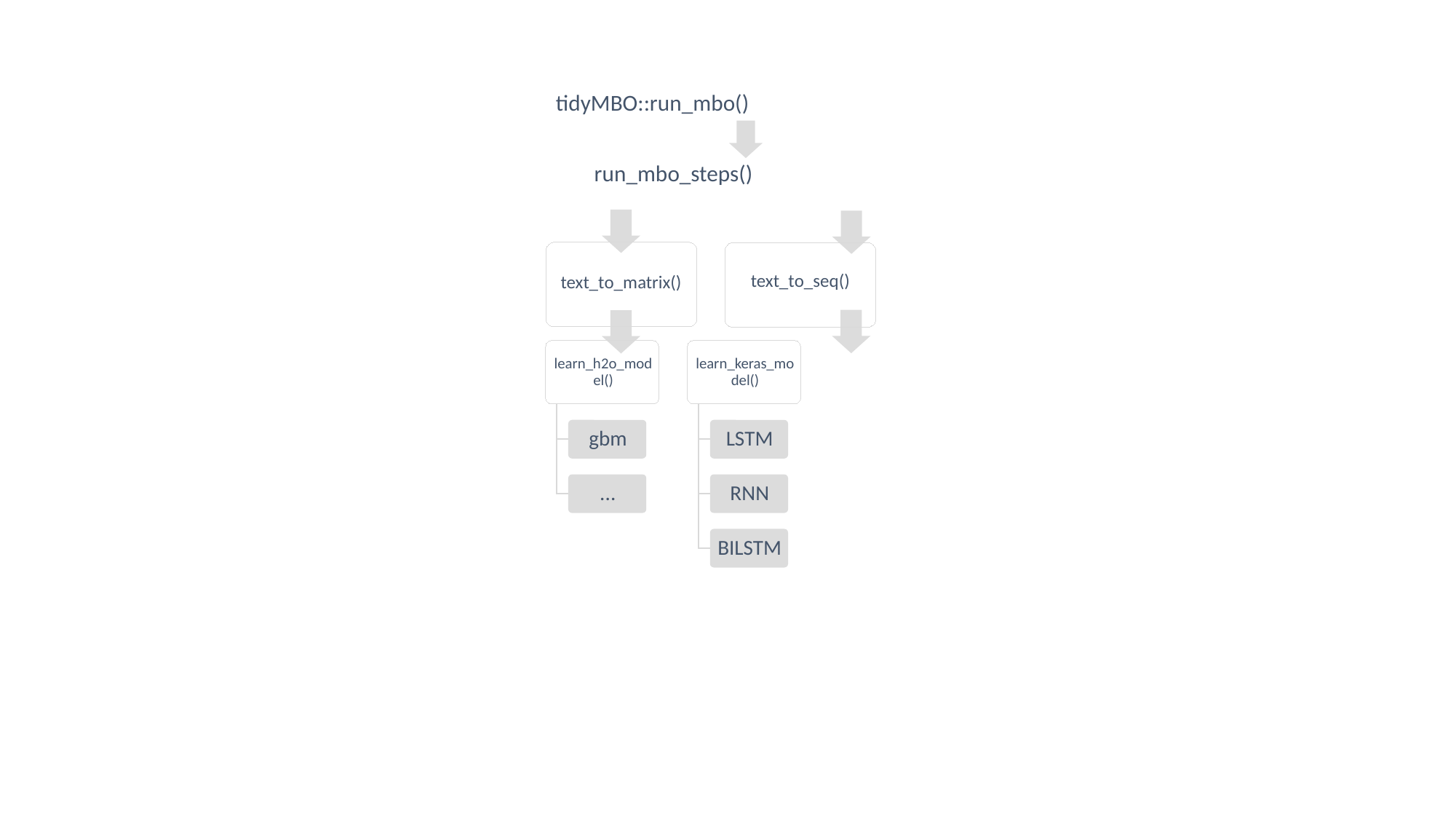

tidyMBO::run_mbo()
run_mbo_steps()

text_to_matrix()

learn_h2o_model()
gbm
...
learn_keras_model()
LSTM
RNN
BILSTM
text_to_seq()